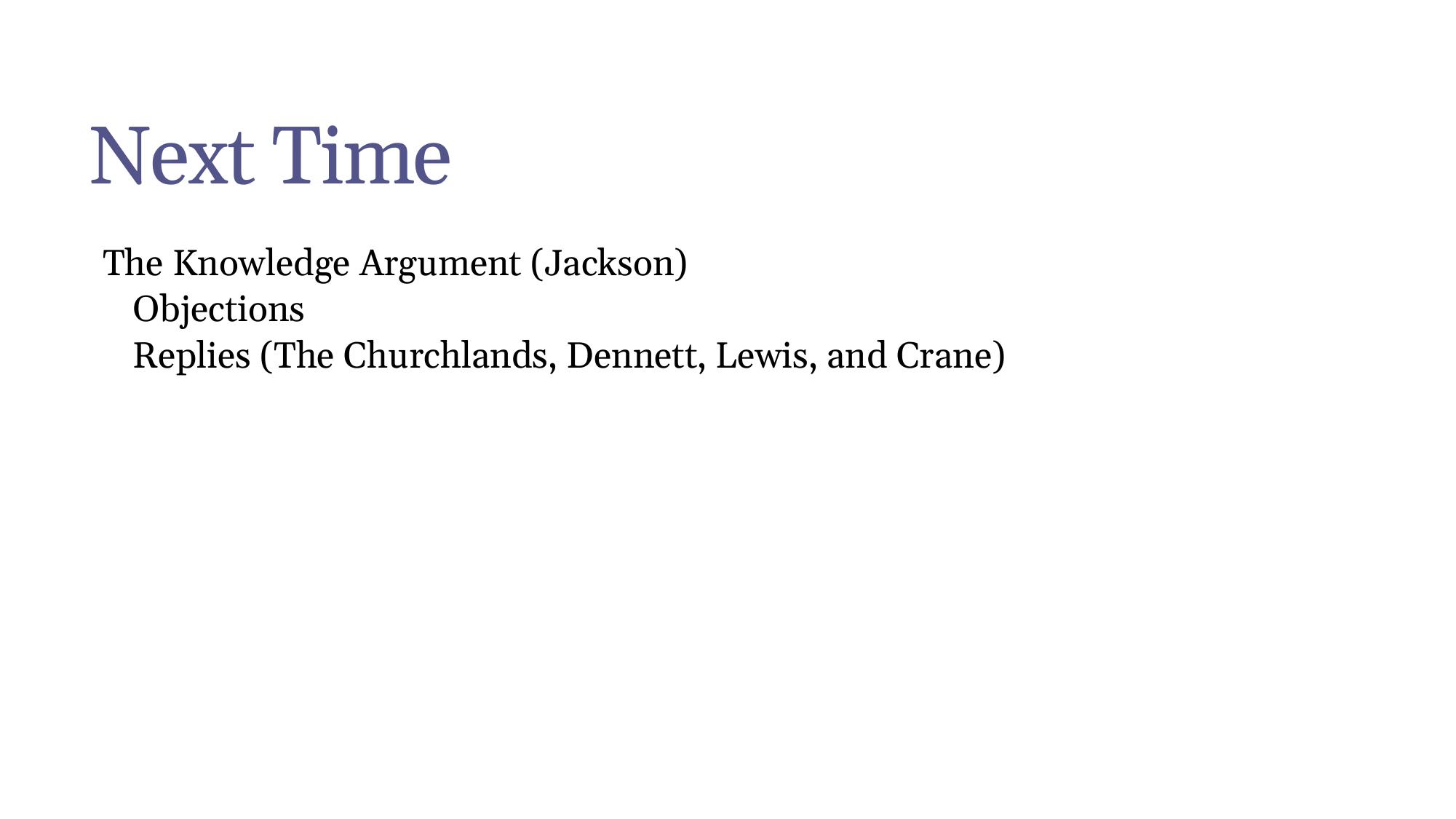

# Next Time
The Knowledge Argument (Jackson)
Objections
Replies (The Churchlands, Dennett, Lewis, and Crane)